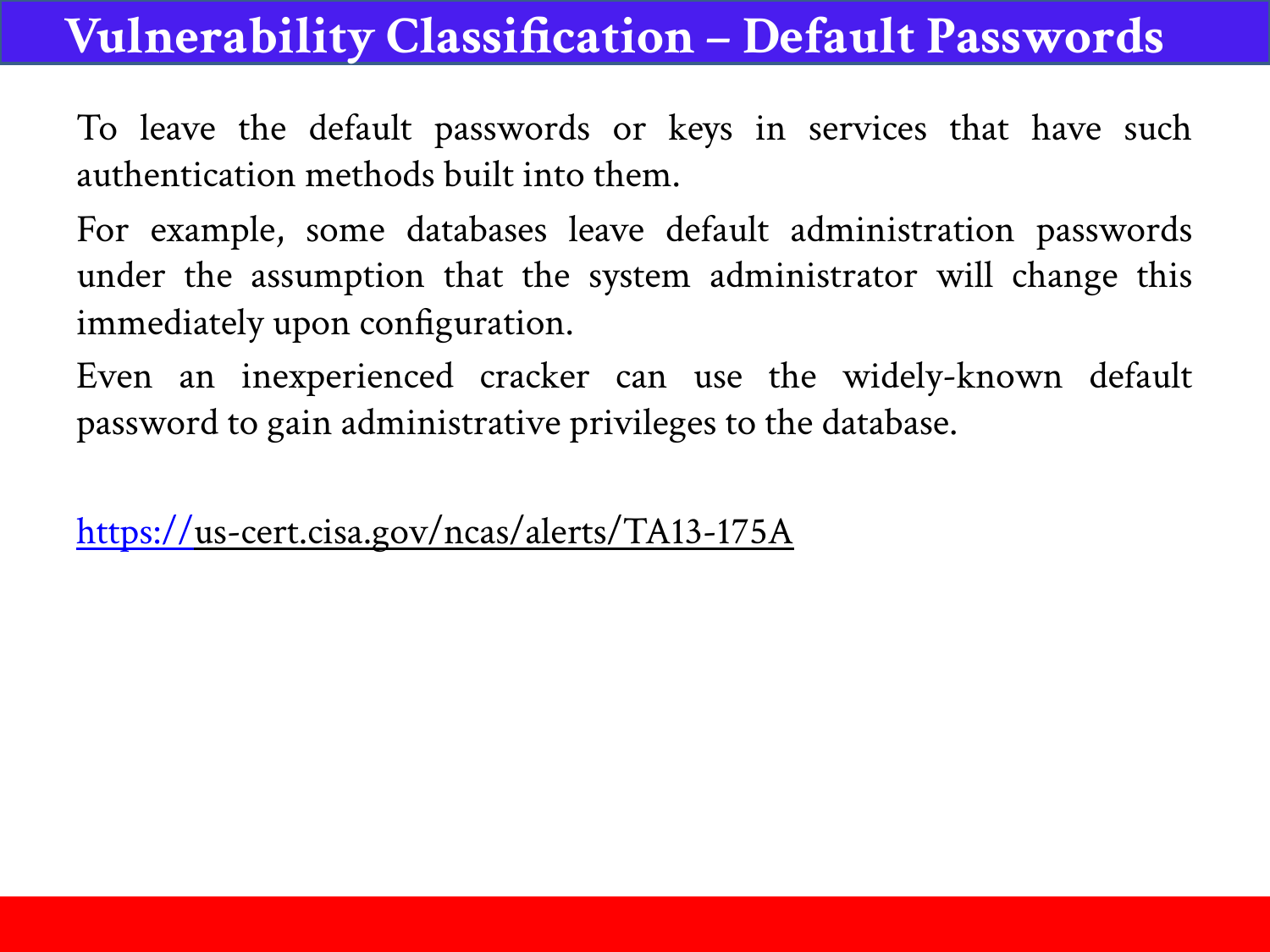

Vulnerability Classification – Default Passwords
To leave the default passwords or keys in services that have such authentication methods built into them.
For example, some databases leave default administration passwords under the assumption that the system administrator will change this immediately upon configuration.
Even an inexperienced cracker can use the widely-known default password to gain administrative privileges to the database.

https://us-cert.cisa.gov/ncas/alerts/TA13-175A